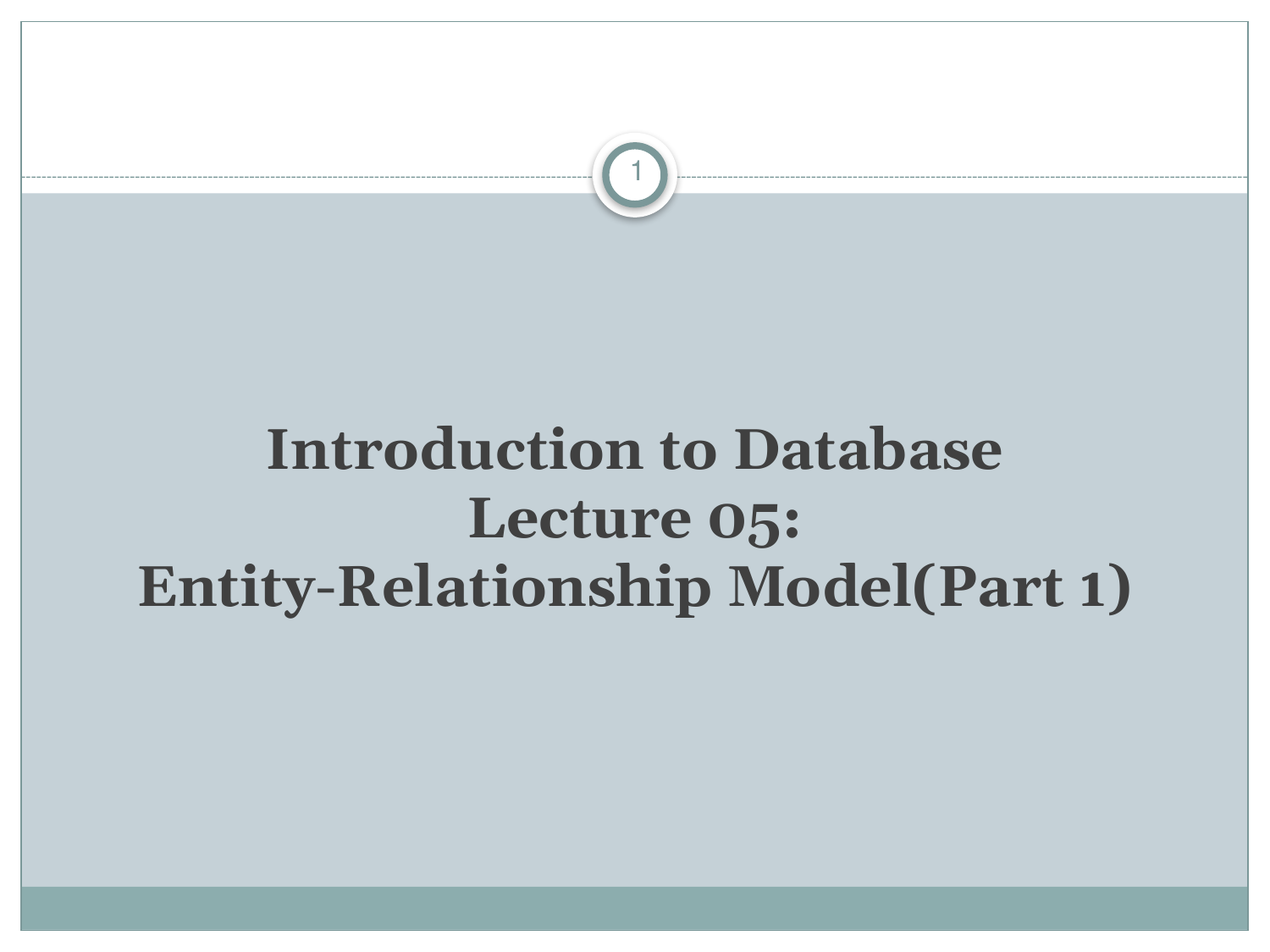

1
# Introduction to Database Lecture 05: Entity-Relationship Model(Part 1)